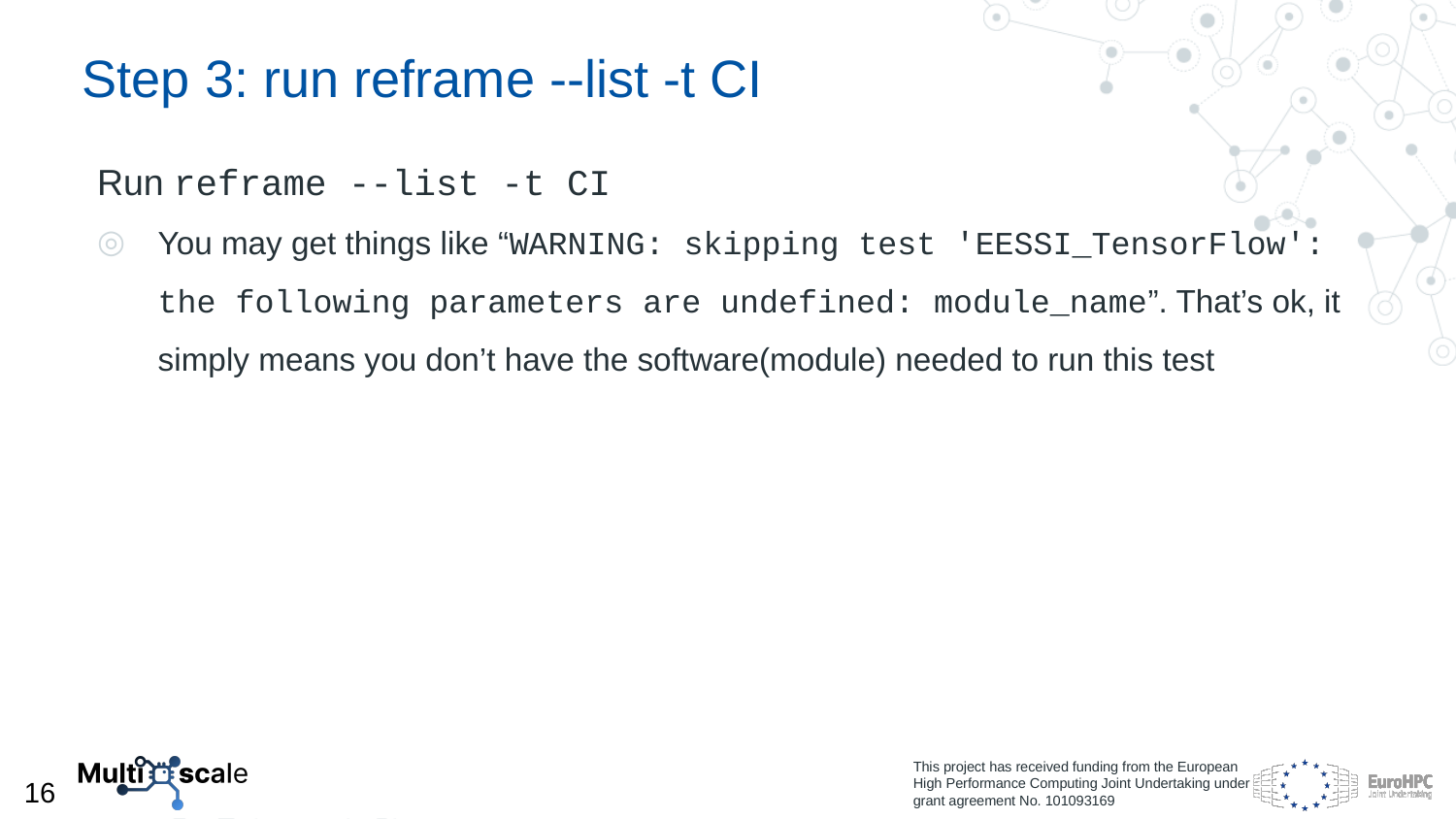

Step 3: run reframe --list -t CI
Run reframe --list -t CI
You may get things like “WARNING: skipping test 'EESSI_TensorFlow': the following parameters are undefined: module_name”. That’s ok, it simply means you don’t have the software(module) needed to run this test
16